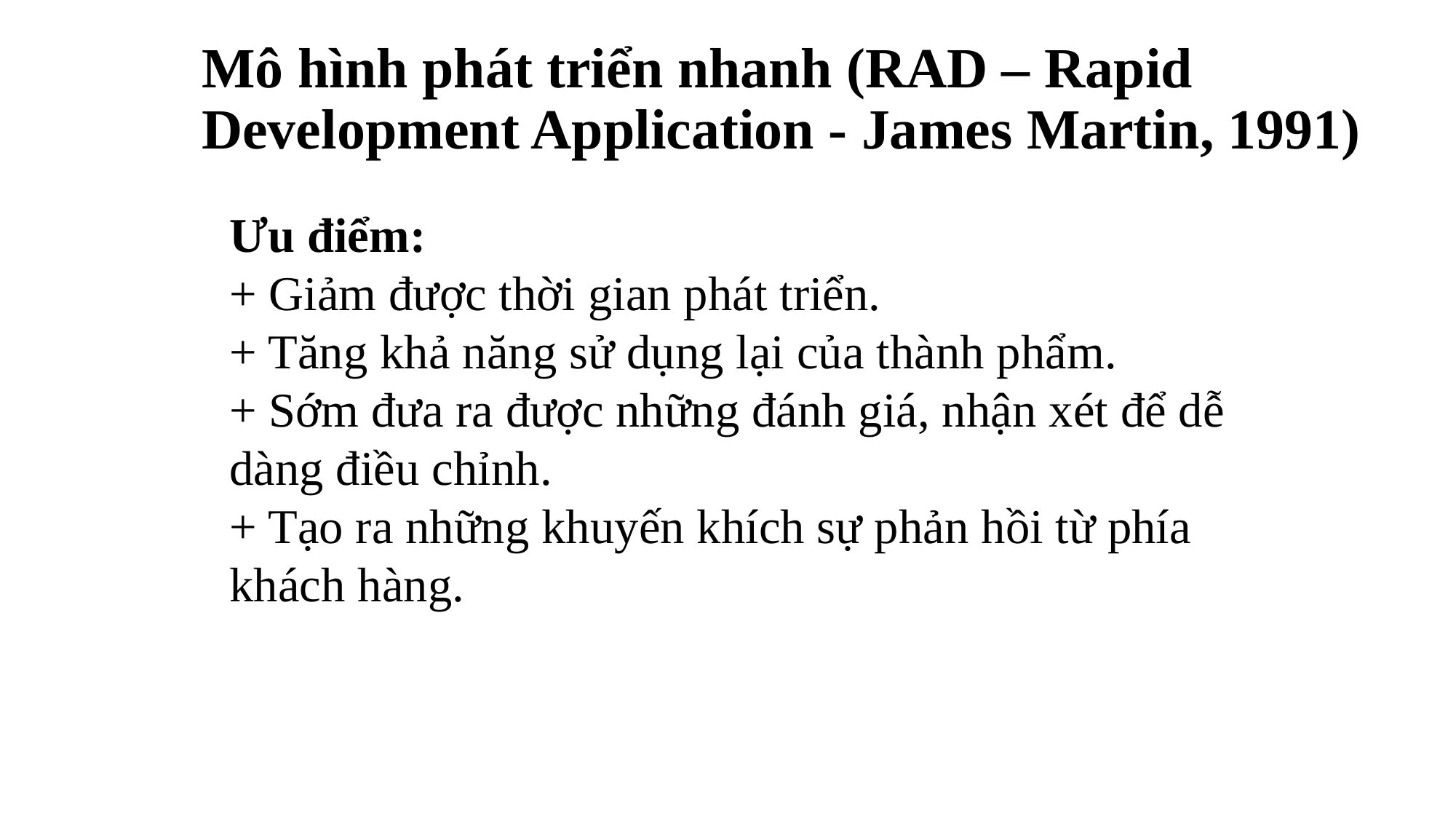

# Mô hình phát triển nhanh (RAD – Rapid Development Application - James Martin, 1991)
Ưu điểm:
+ Giảm được thời gian phát triển.
+ Tăng khả năng sử dụng lại của thành phẩm.
+ Sớm đưa ra được những đánh giá, nhận xét để dễ dàng điều chỉnh.
+ Tạo ra những khuyến khích sự phản hồi từ phía khách hàng.